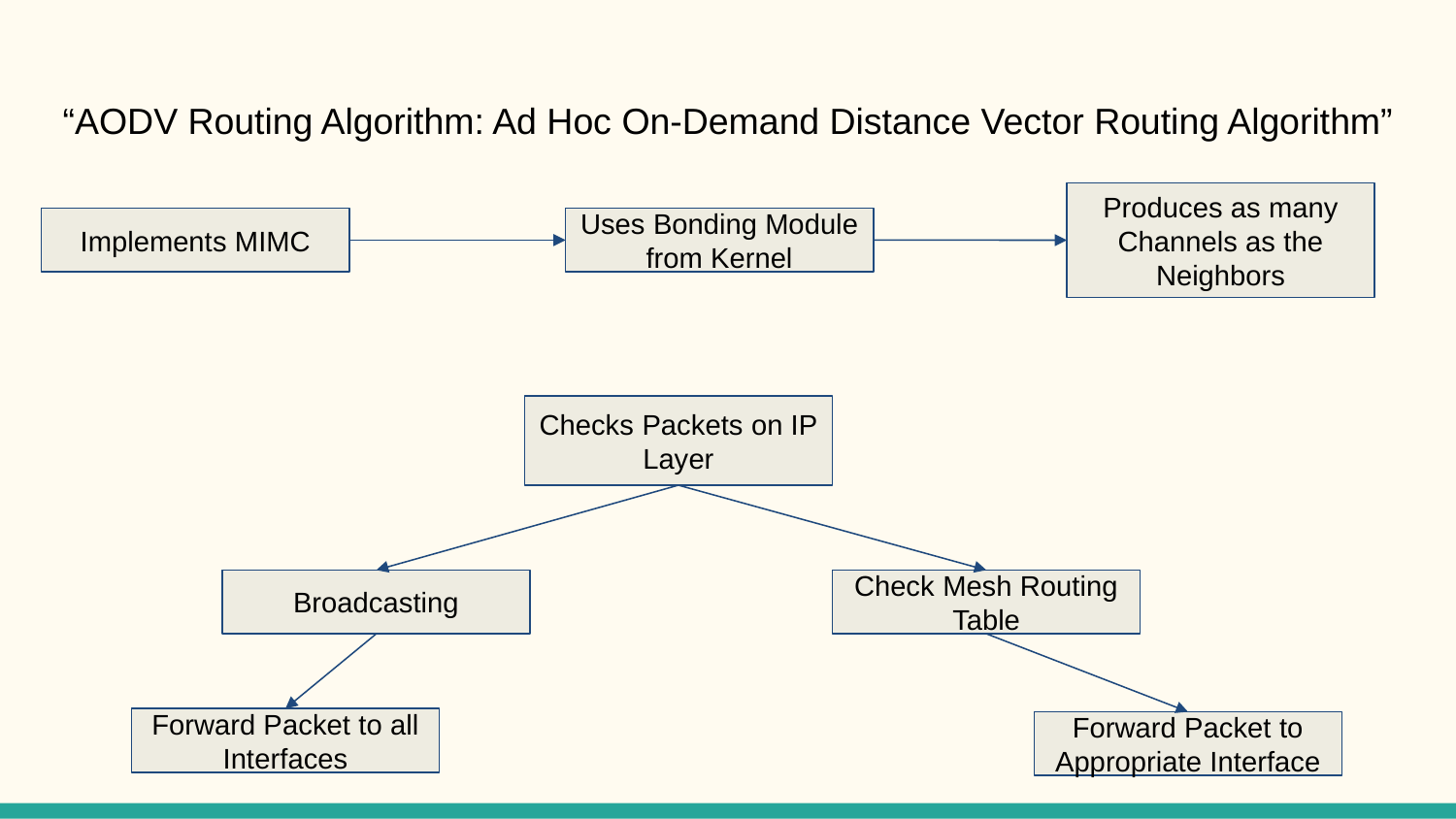

# “AODV Routing Algorithm: Ad Hoc On-Demand Distance Vector Routing Algorithm”
Produces as many Channels as the Neighbors
Implements MIMC
Uses Bonding Module from Kernel

Checks Packets on IP Layer

Check Mesh Routing Table
Broadcasting
Forward Packet to all Interfaces
Forward Packet to Appropriate Interface